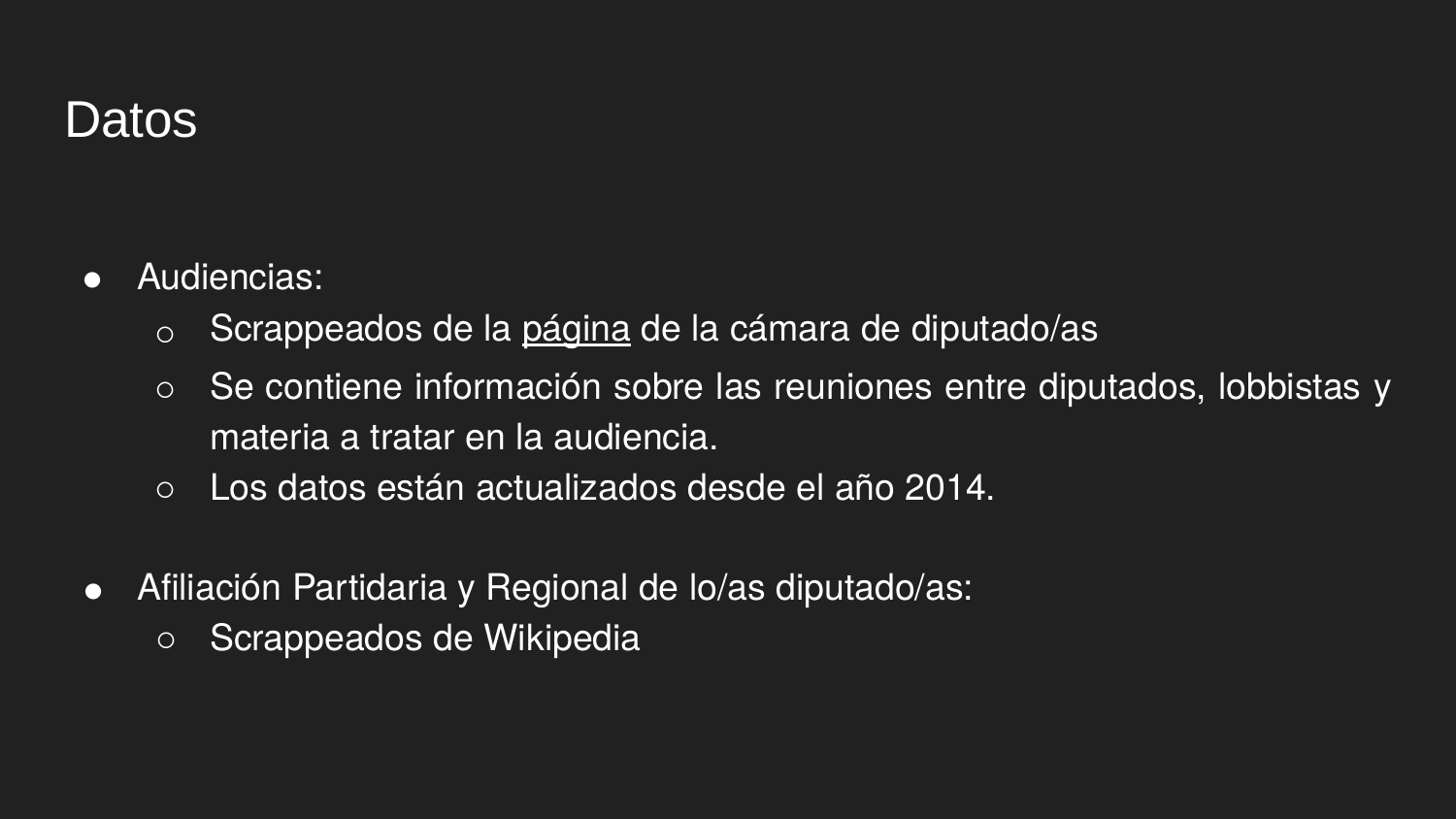

# Datos

Audiencias:
Scrappeados de la página de la cámara de diputado/as
Se contiene información sobre las reuniones entre diputados, lobbistas y materia a tratar en la audiencia.
Los datos están actualizados desde el año 2014.
Afiliación Partidaria y Regional de lo/as diputado/as:
Scrappeados de Wikipedia